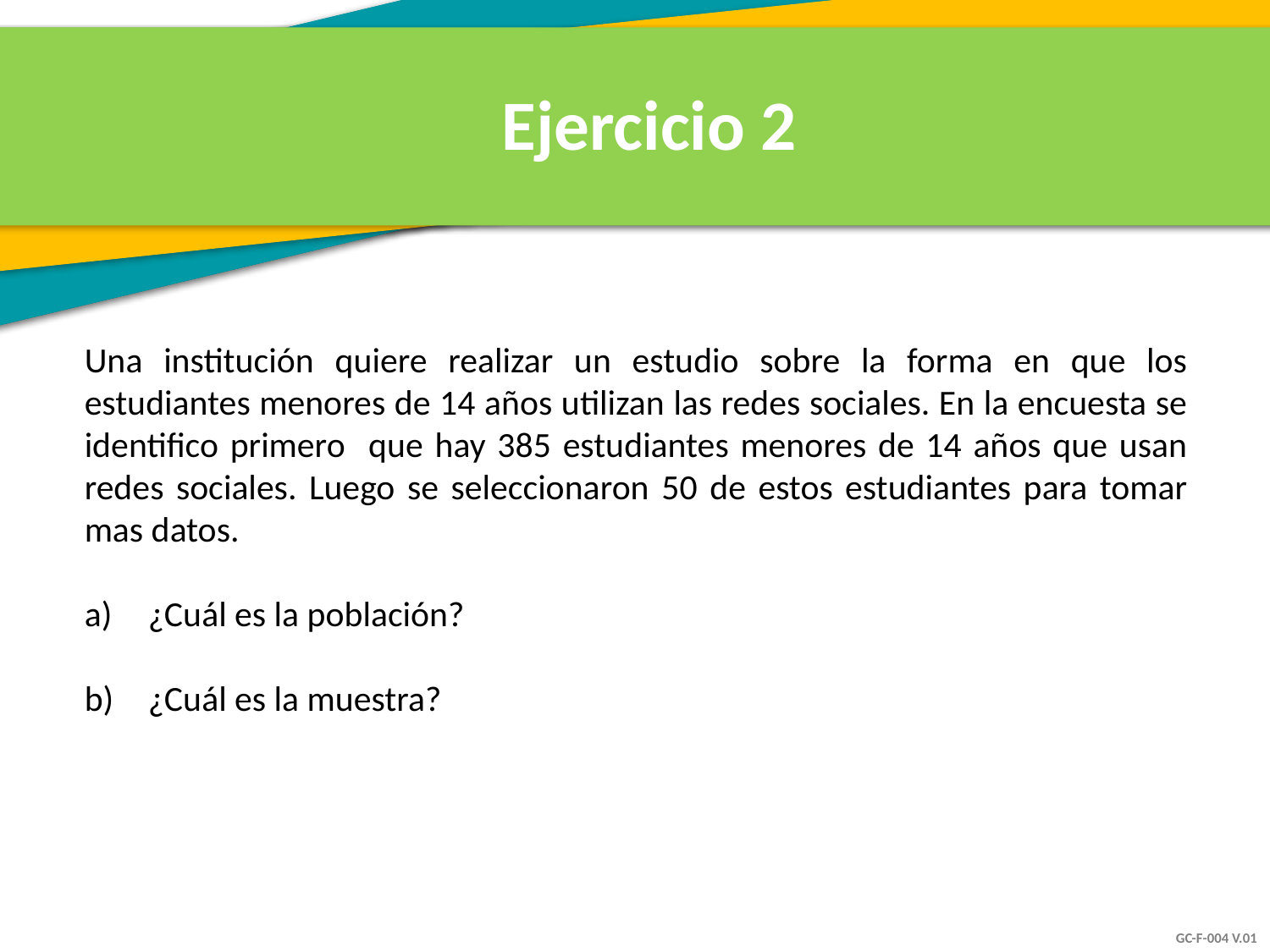

Ejercicio 2
Una institución quiere realizar un estudio sobre la forma en que los estudiantes menores de 14 años utilizan las redes sociales. En la encuesta se identifico primero  que hay 385 estudiantes menores de 14 años que usan redes sociales. Luego se seleccionaron 50 de estos estudiantes para tomar mas datos.

¿Cuál es la población?

¿Cuál es la muestra?